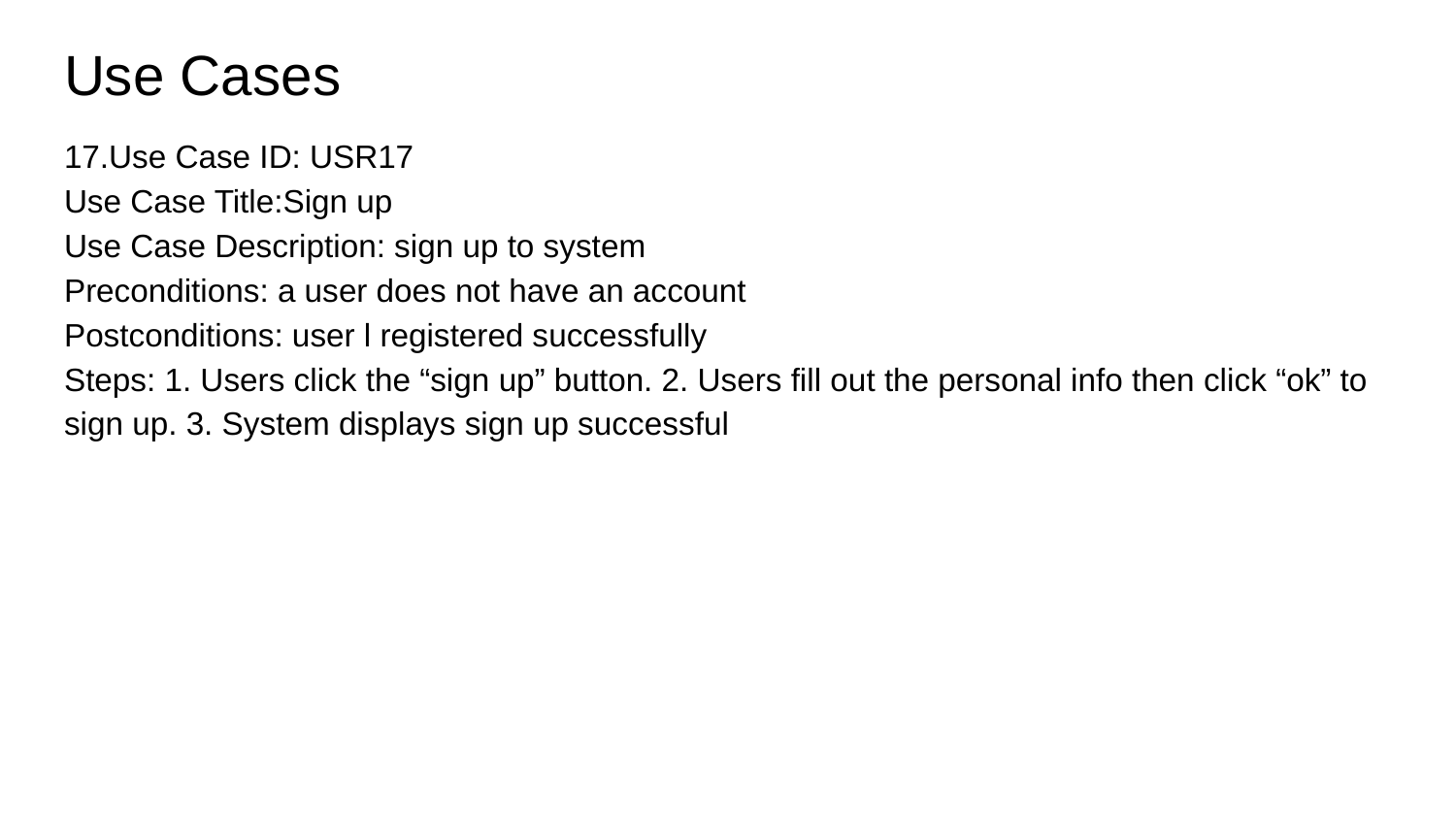

# Use Cases
17.Use Case ID: USR17
Use Case Title:Sign up
Use Case Description: sign up to system
Preconditions: a user does not have an account
Postconditions: user l registered successfully
Steps: 1. Users click the “sign up” button. 2. Users fill out the personal info then click “ok” to sign up. 3. System displays sign up successful